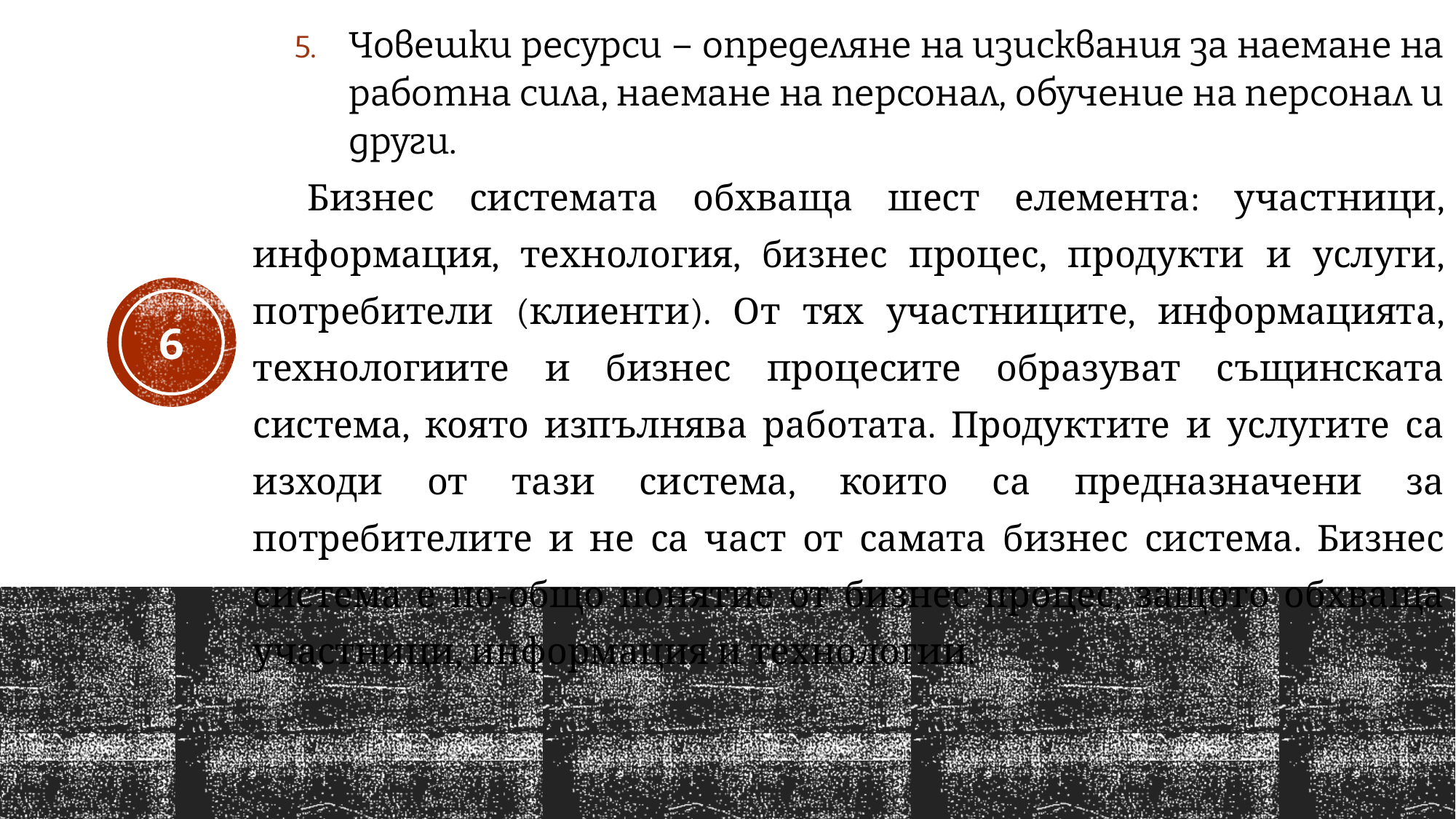

Човешки ресурси – определяне на изисквания за наемане на работна сила, наемане на персонал, обучение на персонал и други.
Бизнес системата обхваща шест елемента: участници, информация, технология, бизнес процес, продукти и услуги, потребители (клиенти). От тях участниците, информацията, технологиите и бизнес процесите образуват същинската система, която изпълнява работата. Продуктите и услугите са изходи от тази система, които са предназначени за потребителите и не са част от самата бизнес система. Бизнес система е по-общо понятие от бизнес процес, защото обхваща участници, информация и технологии.
6